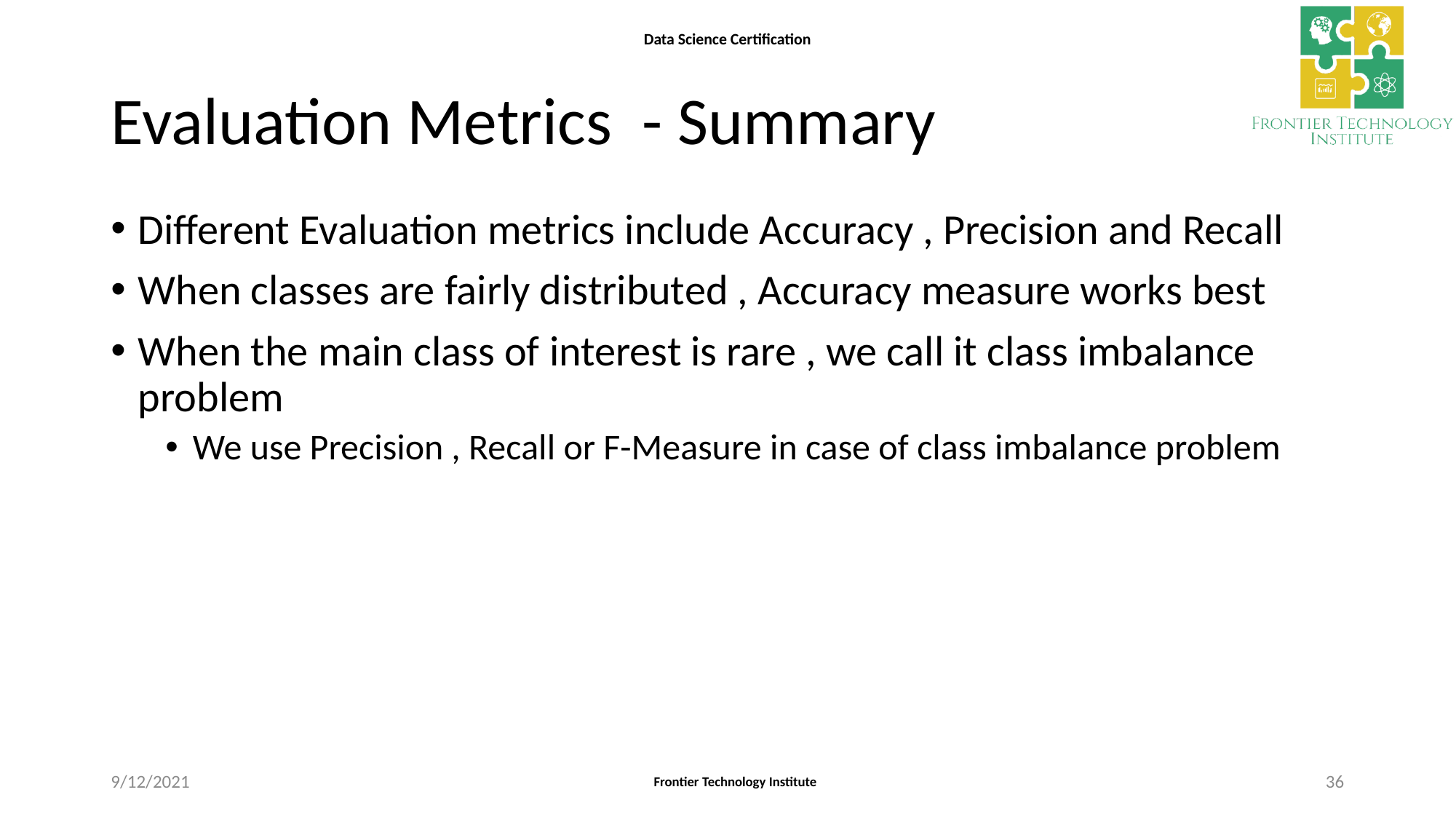

# Evaluation Metrics  - Summary
Different Evaluation metrics include Accuracy , Precision and Recall
When classes are fairly distributed , Accuracy measure works best
When the main class of interest is rare , we call it class imbalance problem
We use Precision , Recall or F-Measure in case of class imbalance problem
9/12/2021
36